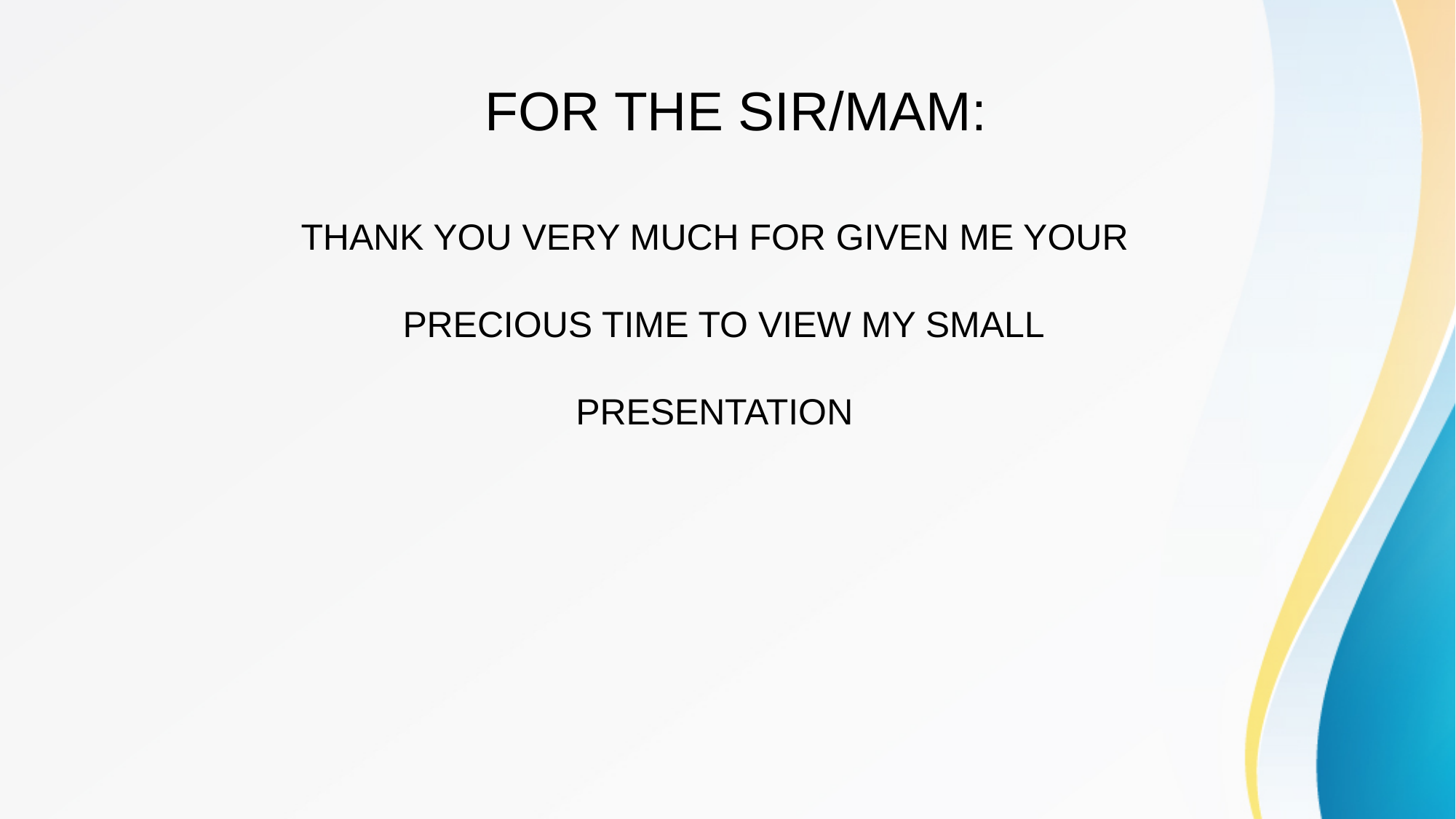

FOR THE SIR/MAM:
THANK YOU VERY MUCH FOR GIVEN ME YOUR

          PRECIOUS TIME TO VIEW MY SMALL

                           PRESENTATION